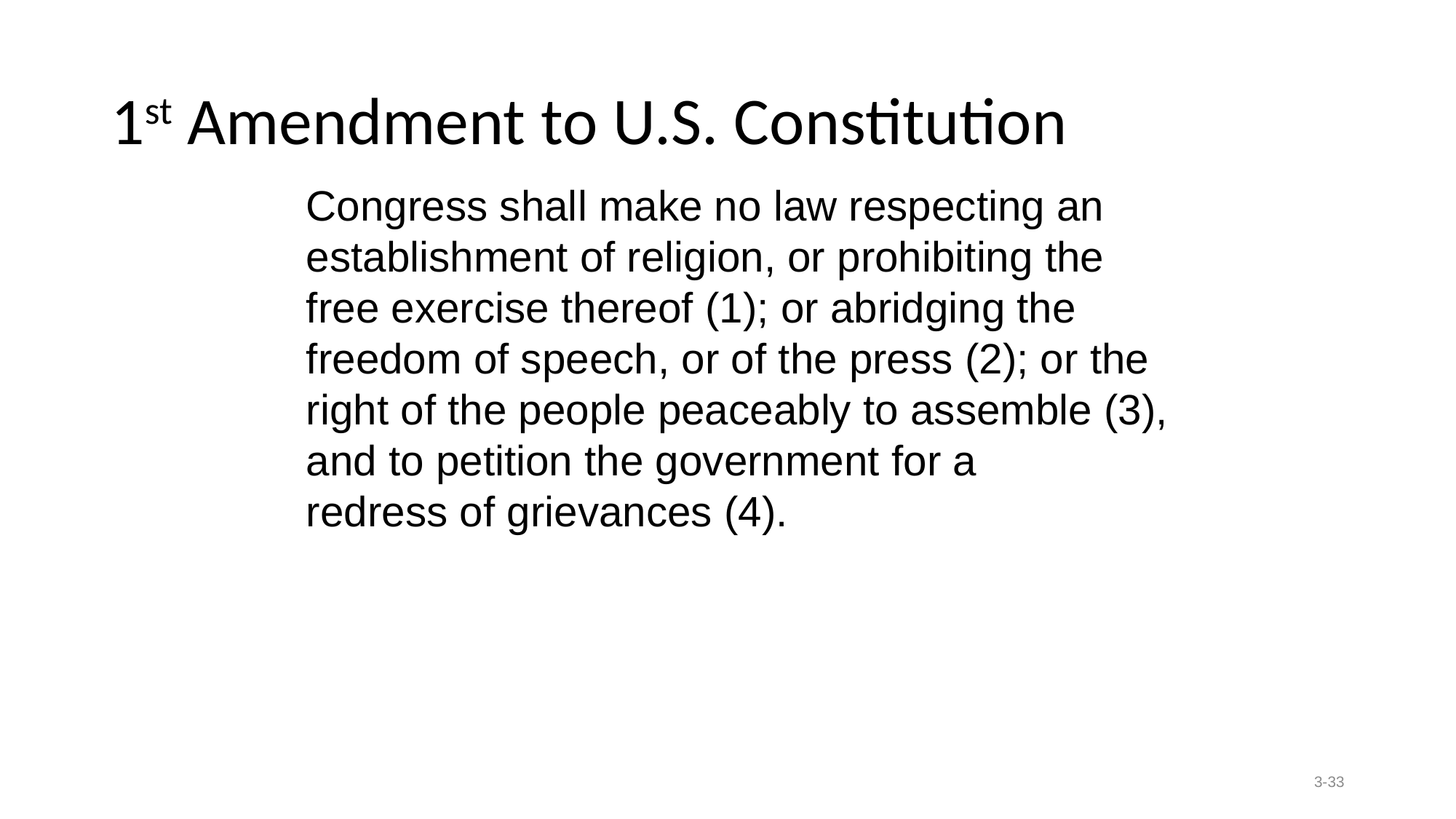

# 1st Amendment to U.S. Constitution
Congress shall make no law respecting an
establishment of religion, or prohibiting the
free exercise thereof (1); or abridging the
freedom of speech, or of the press (2); or the
right of the people peaceably to assemble (3),
and to petition the government for a
redress of grievances (4).
3-33